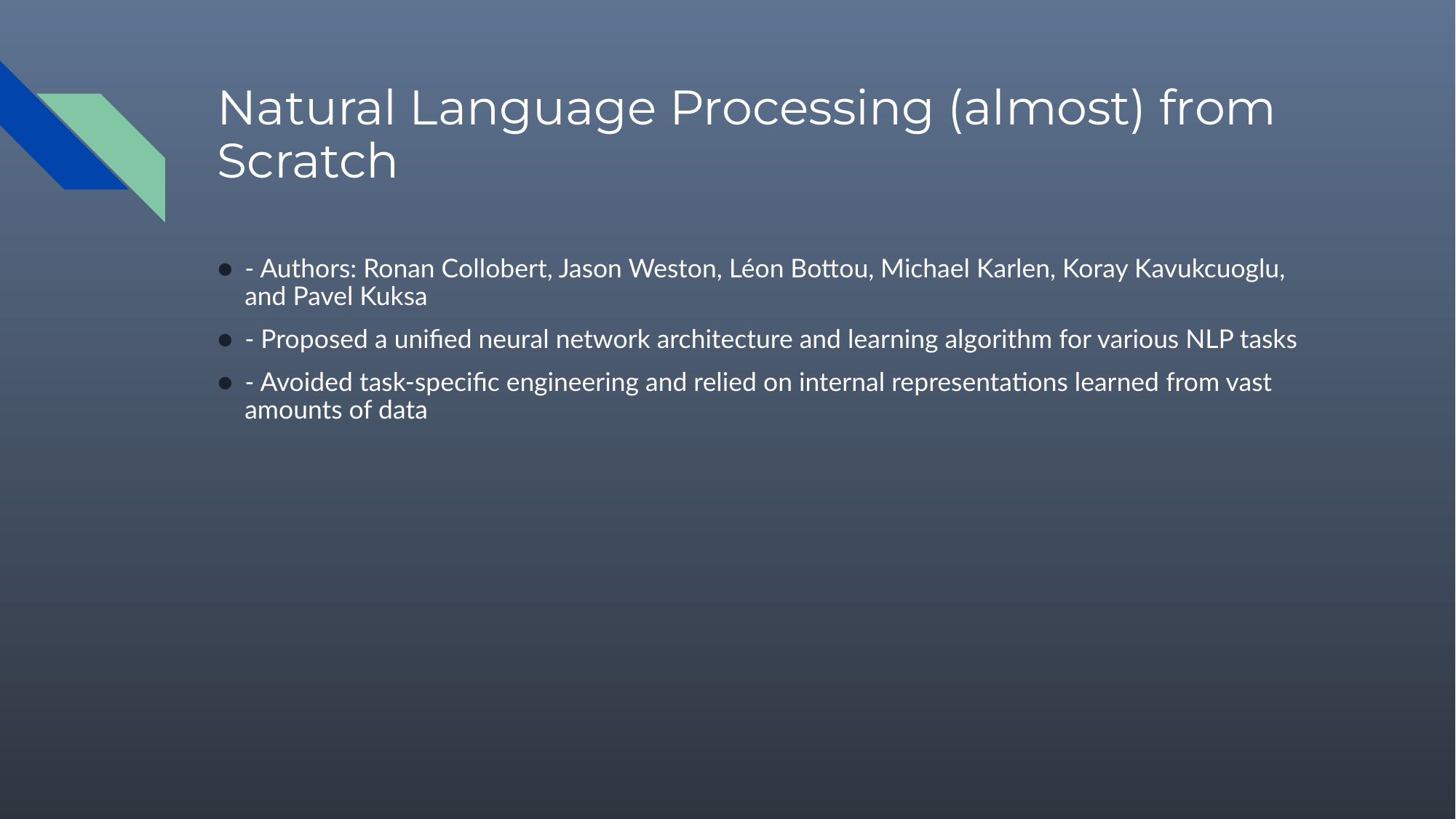

# Natural Language Processing (almost) from Scratch
- Authors: Ronan Collobert, Jason Weston, Léon Bottou, Michael Karlen, Koray Kavukcuoglu, and Pavel Kuksa
- Proposed a unified neural network architecture and learning algorithm for various NLP tasks
- Avoided task-specific engineering and relied on internal representations learned from vast amounts of data